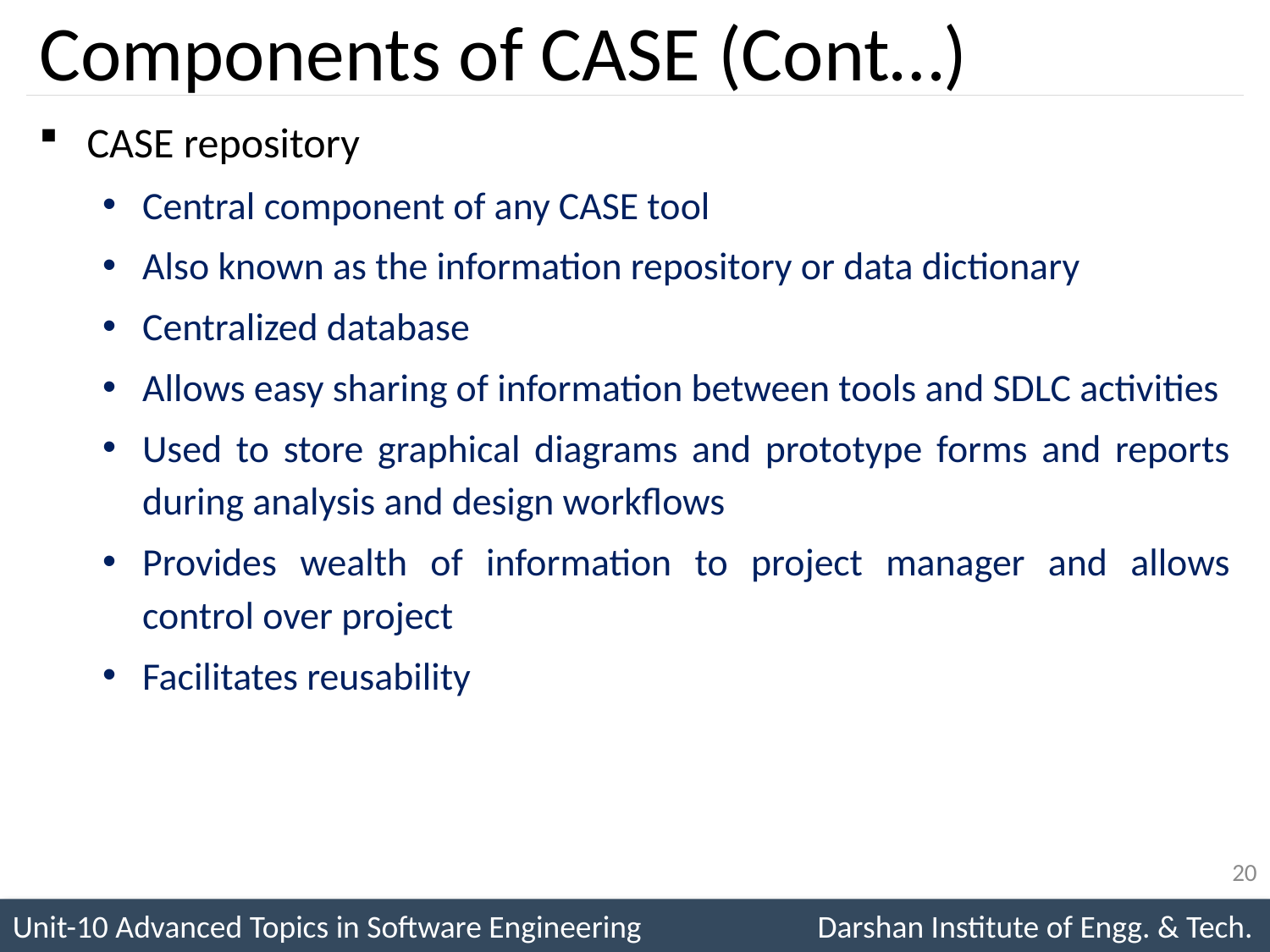

# Components of CASE (Cont…)
CASE repository
Central component of any CASE tool
Also known as the information repository or data dictionary
Centralized database
Allows easy sharing of information between tools and SDLC activities
Used to store graphical diagrams and prototype forms and reports during analysis and design workflows
Provides wealth of information to project manager and allows control over project
Facilitates reusability
20